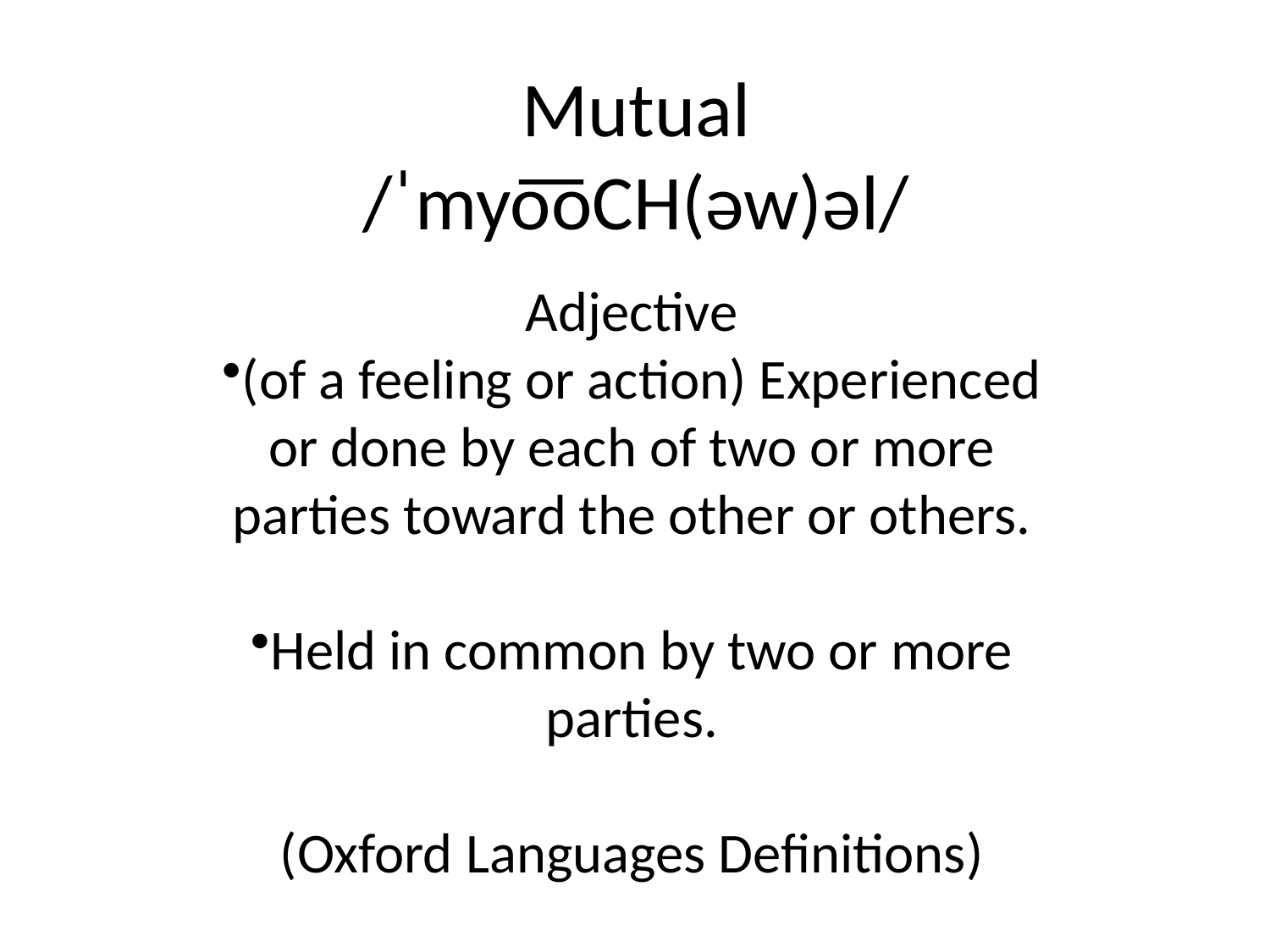

# Mutual
/ˈmyo͞oCH(əw)əl/
Adjective
(of a feeling or action) Experienced or done by each of two or more parties toward the other or others.

Held in common by two or more parties.

(Oxford Languages Definitions)